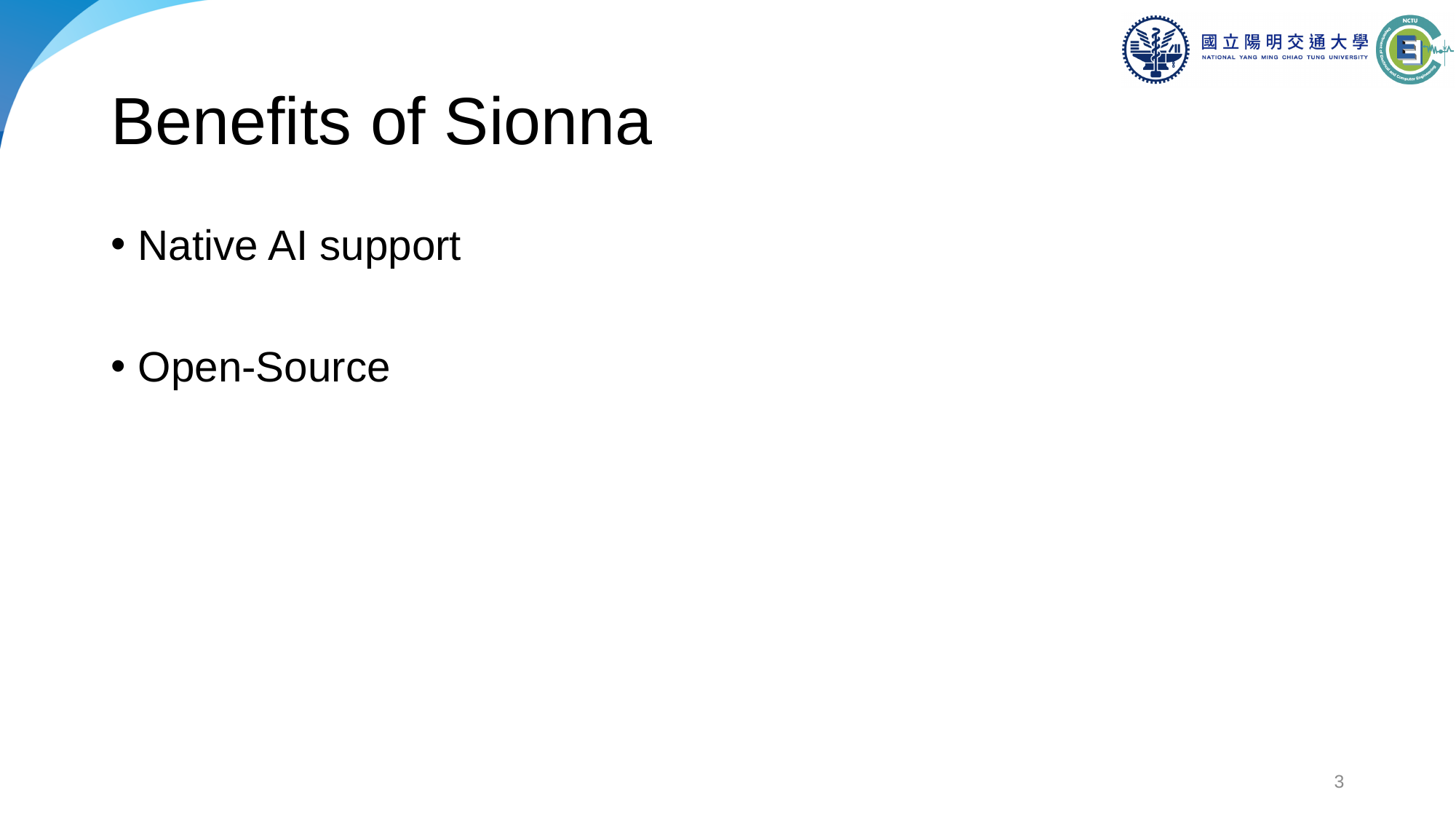

# Benefits of Sionna
Native AI support

Open-Source
3